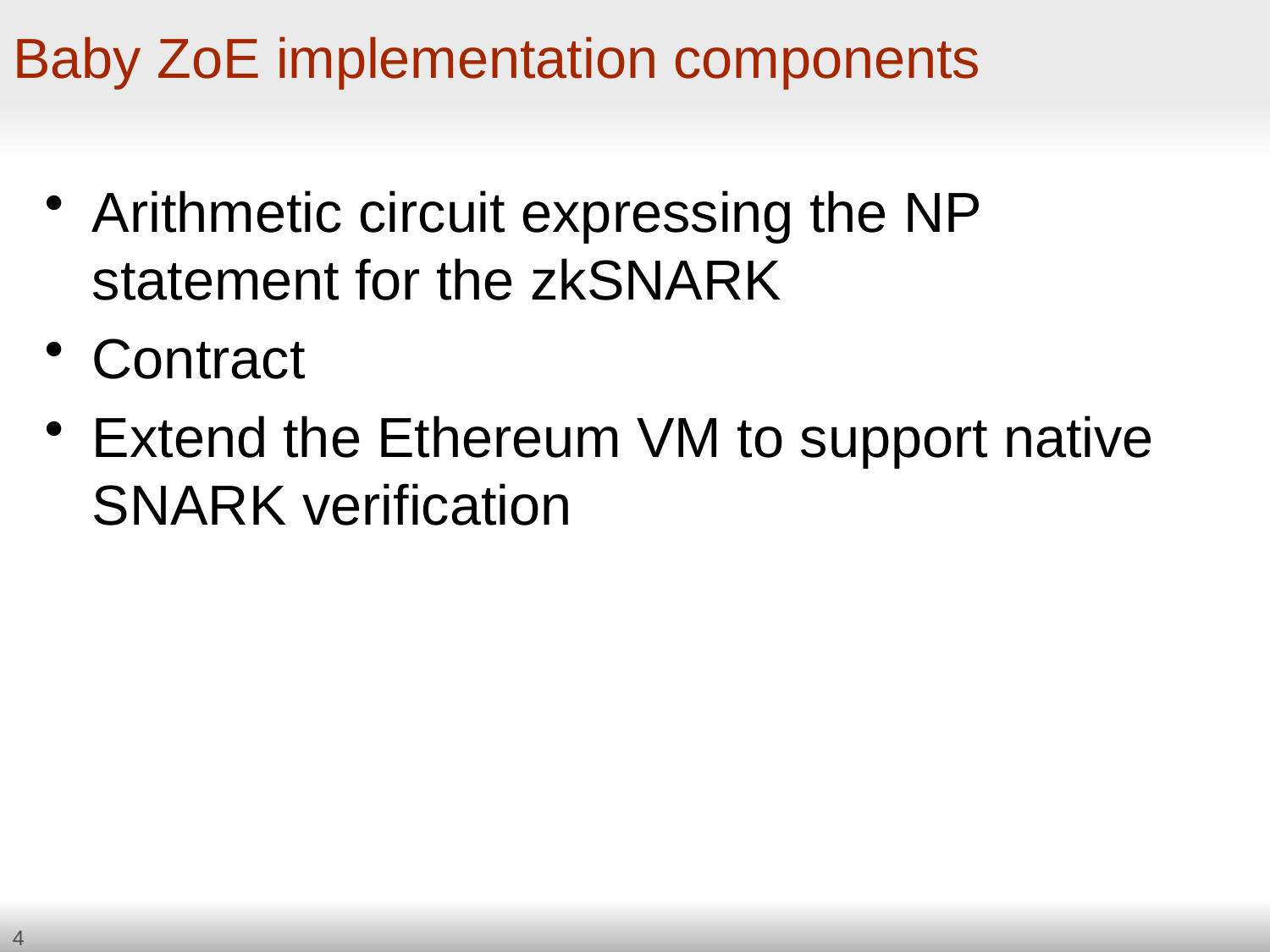

# Baby ZoE implementation components
Arithmetic circuit expressing the NP statement for the zkSNARK
Contract
Extend the Ethereum VM to support native SNARK verification